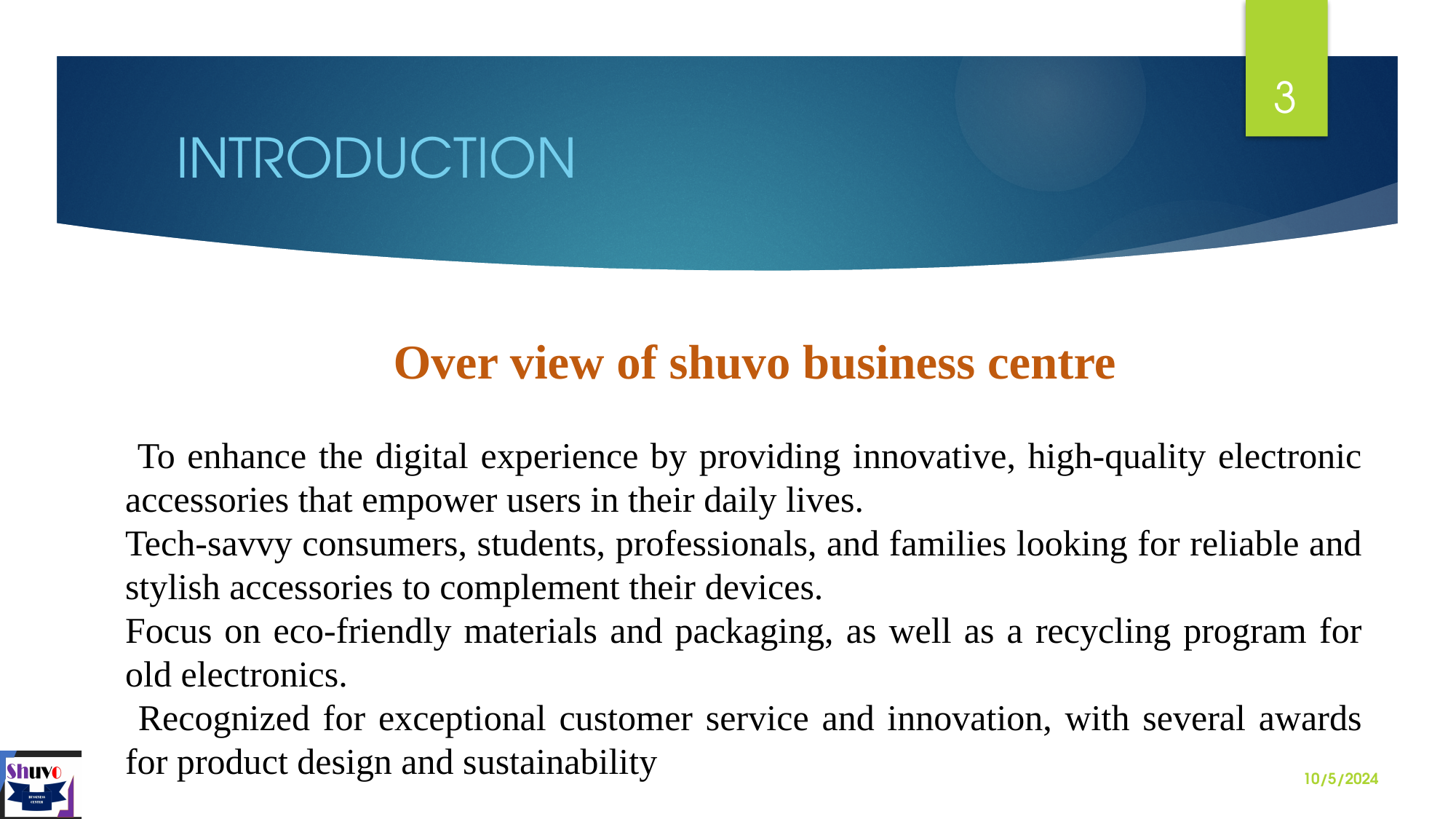

3
# INTRODUCTION
                      Over view of shuvo business centre

 To enhance the digital experience by providing innovative, high-quality electronic accessories that empower users in their daily lives.
Tech-savvy consumers, students, professionals, and families looking for reliable and stylish accessories to complement their devices.
Focus on eco-friendly materials and packaging, as well as a recycling program for old electronics.
 Recognized for exceptional customer service and innovation, with several awards for product design and sustainability

10/5/2024